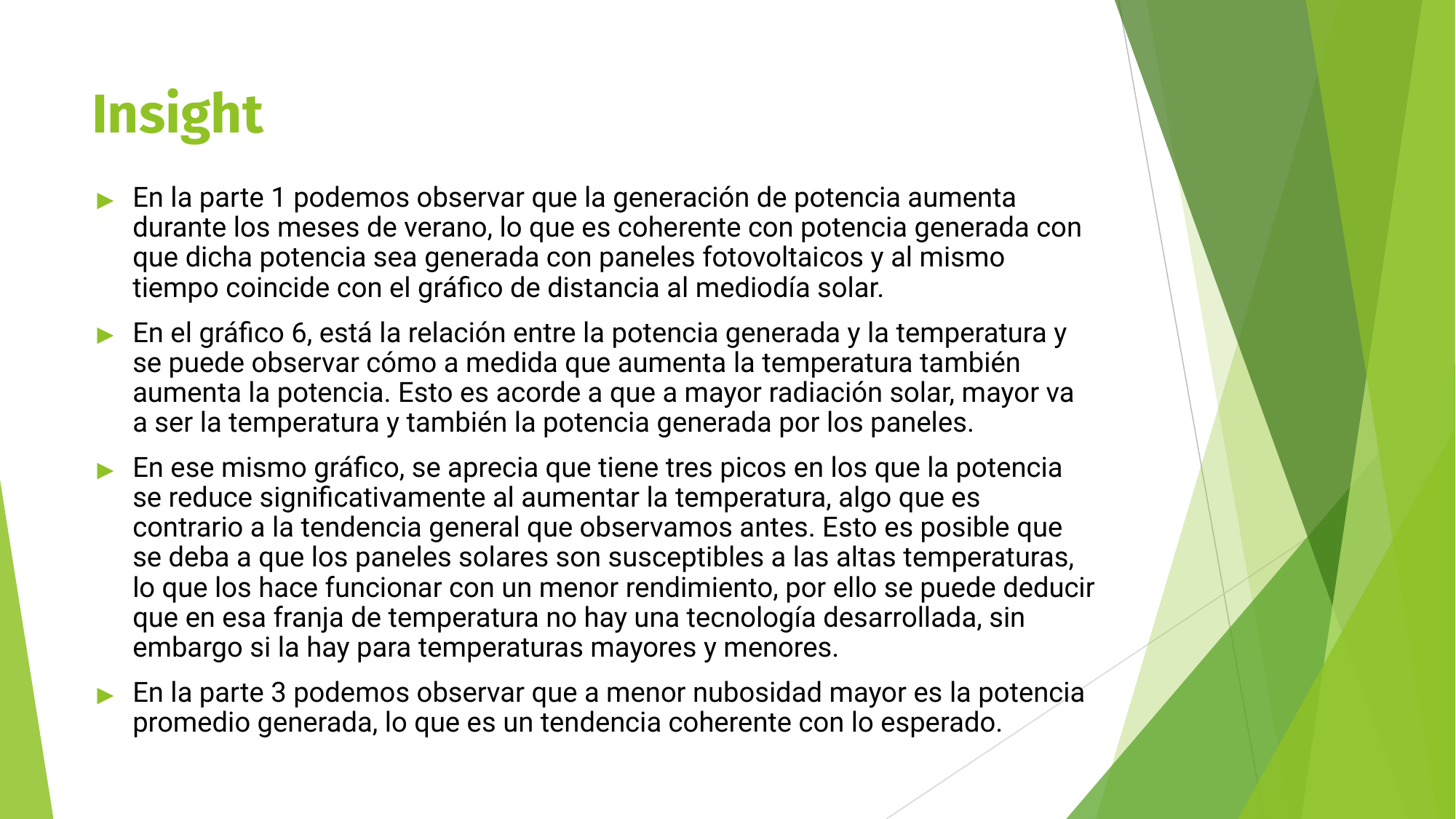

# Insight
En la parte 1 podemos observar que la generación de potencia aumenta durante los meses de verano, lo que es coherente con potencia generada con que dicha potencia sea generada con paneles fotovoltaicos y al mismo tiempo coincide con el gráfico de distancia al mediodía solar.
En el gráfico 6, está la relación entre la potencia generada y la temperatura y se puede observar cómo a medida que aumenta la temperatura también aumenta la potencia. Esto es acorde a que a mayor radiación solar, mayor va a ser la temperatura y también la potencia generada por los paneles.
En ese mismo gráfico, se aprecia que tiene tres picos en los que la potencia se reduce significativamente al aumentar la temperatura, algo que es contrario a la tendencia general que observamos antes. Esto es posible que se deba a que los paneles solares son susceptibles a las altas temperaturas, lo que los hace funcionar con un menor rendimiento, por ello se puede deducir que en esa franja de temperatura no hay una tecnología desarrollada, sin embargo si la hay para temperaturas mayores y menores.
En la parte 3 podemos observar que a menor nubosidad mayor es la potencia promedio generada, lo que es un tendencia coherente con lo esperado.